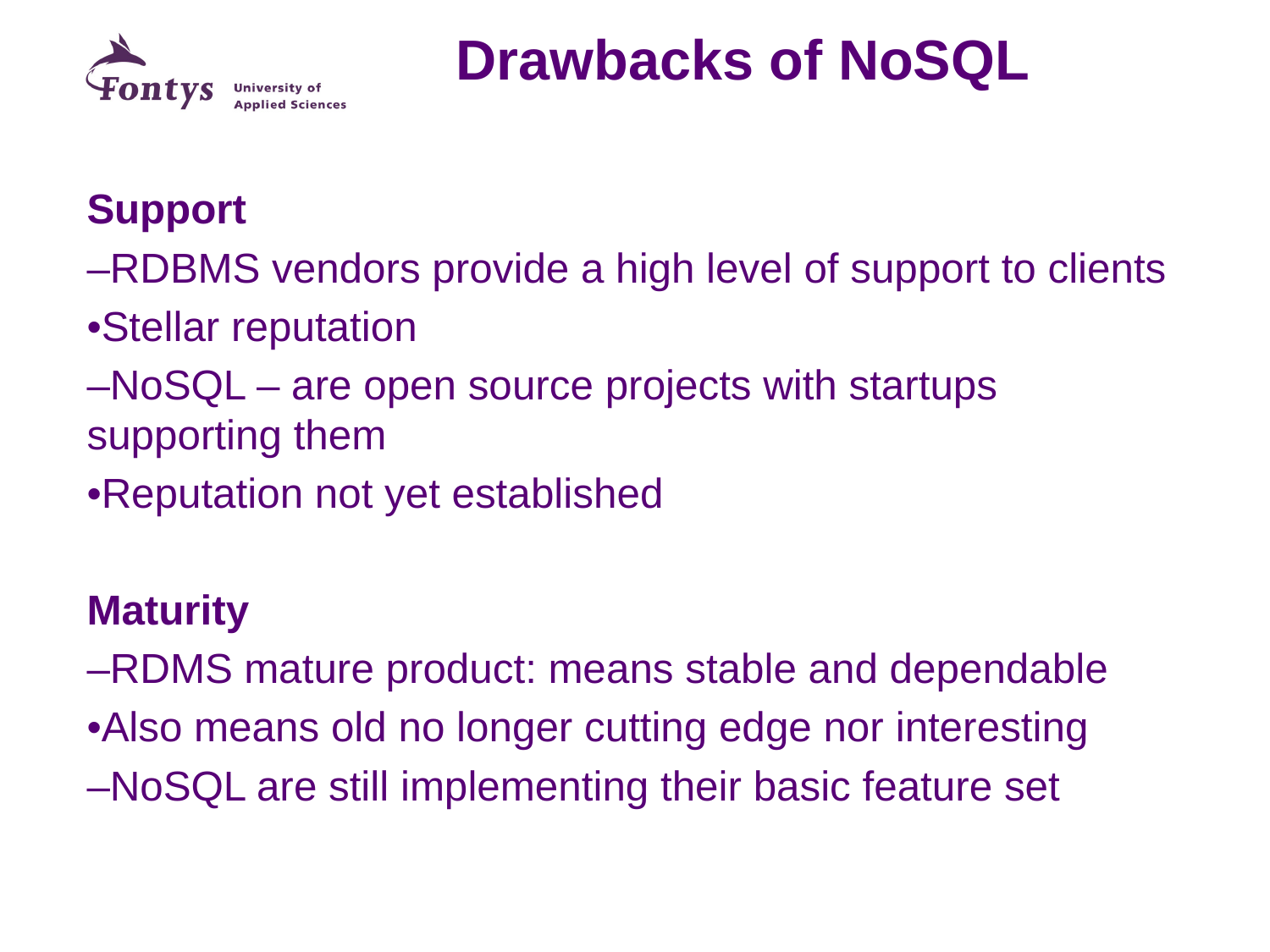

# Drawbacks of NoSQL
Support
–RDBMS vendors provide a high level of support to clients
•Stellar reputation
–NoSQL – are open source projects with startups supporting them
•Reputation not yet established

Maturity
–RDMS mature product: means stable and dependable
•Also means old no longer cutting edge nor interesting
–NoSQL are still implementing their basic feature set